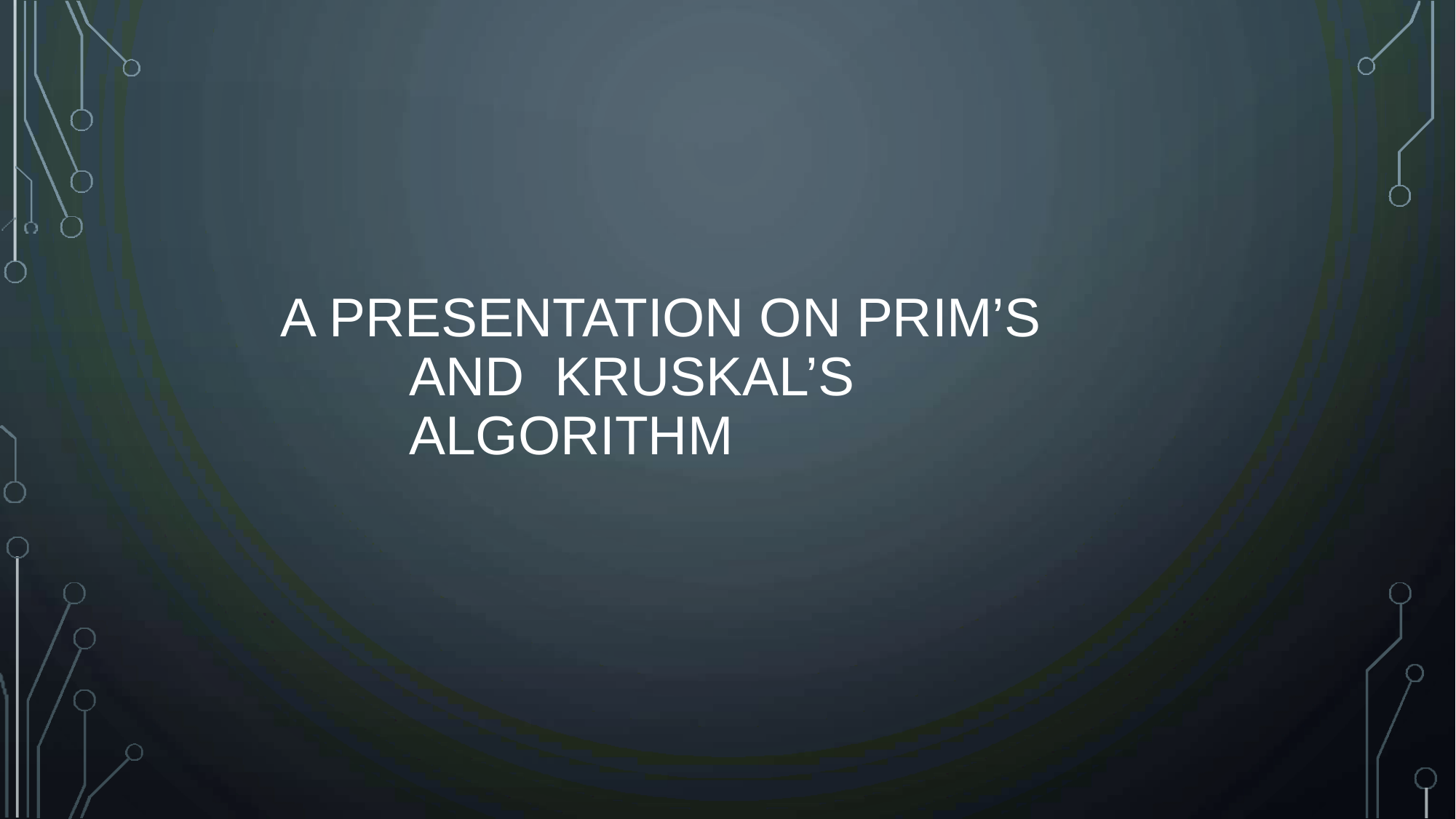

# A PRESENTATION ON PRIM’S AND  KRUSKAL’S ALGORITHM